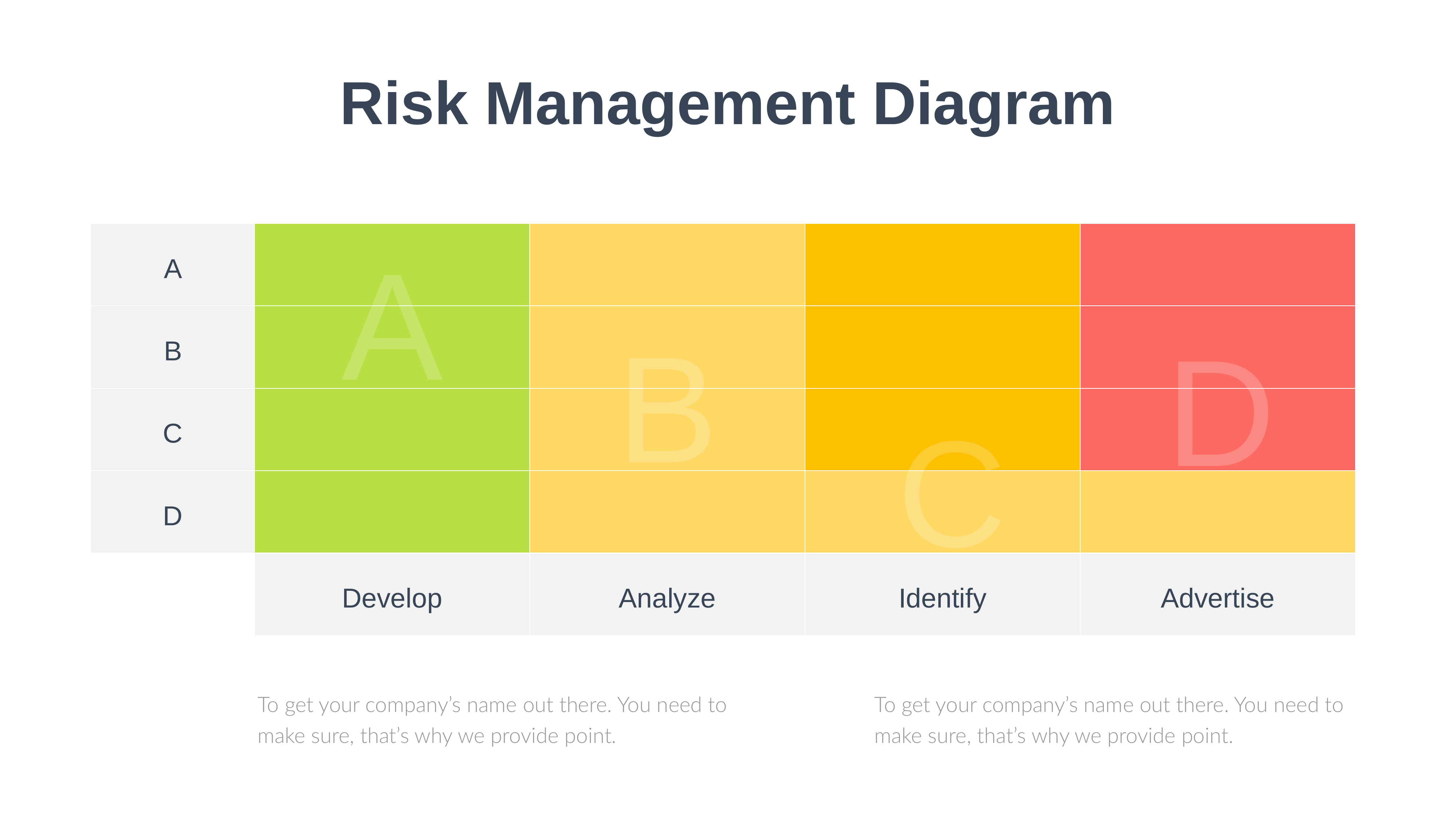

Risk Management Diagram

A
A

B
D
B

C
C

D

Develop
Analyze
Identify
Advertise
To get your company’s name out there. You need to make sure, that’s why we provide point.
To get your company’s name out there. You need to make sure, that’s why we provide point.